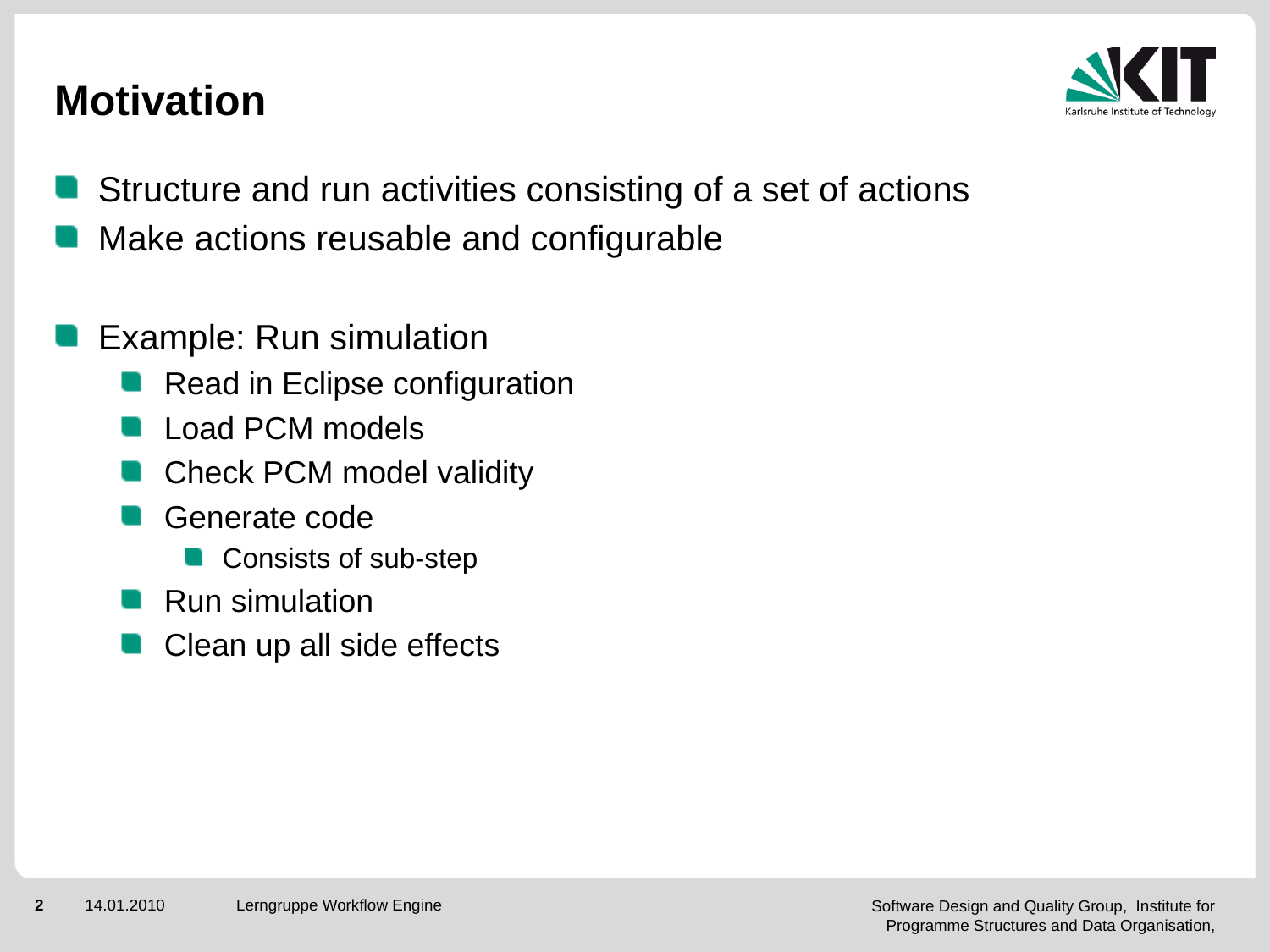

# Motivation
Structure and run activities consisting of a set of actions
Make actions reusable and configurable

Example: Run simulation
Read in Eclipse configuration
Load PCM models
Check PCM model validity
Generate code
Consists of sub-step
Run simulation
Clean up all side effects

Lerngruppe Workflow Engine